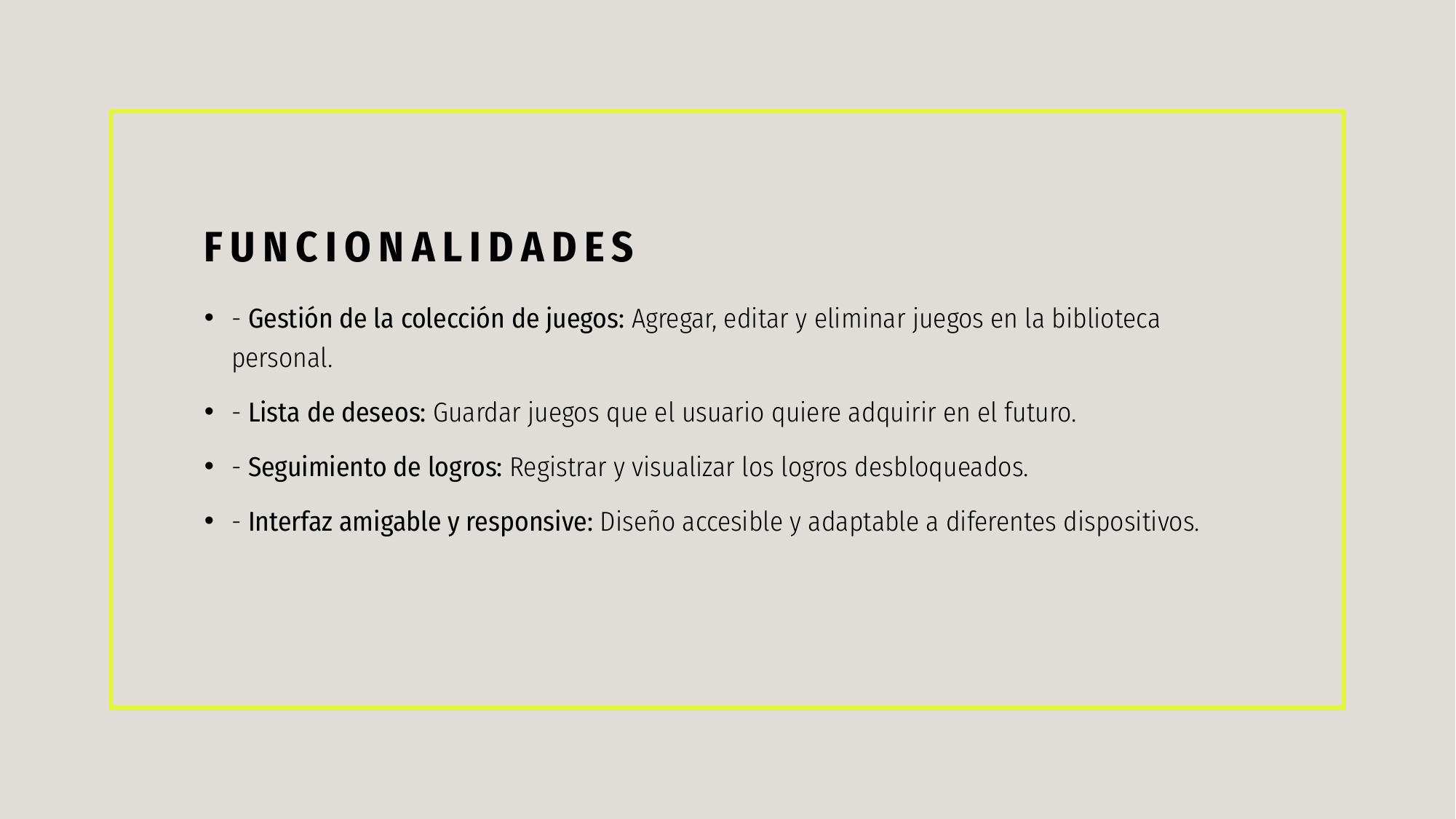

# funcionalidades
- Gestión de la colección de juegos: Agregar, editar y eliminar juegos en la biblioteca personal.
- Lista de deseos: Guardar juegos que el usuario quiere adquirir en el futuro.
- Seguimiento de logros: Registrar y visualizar los logros desbloqueados.
- Interfaz amigable y responsive: Diseño accesible y adaptable a diferentes dispositivos.